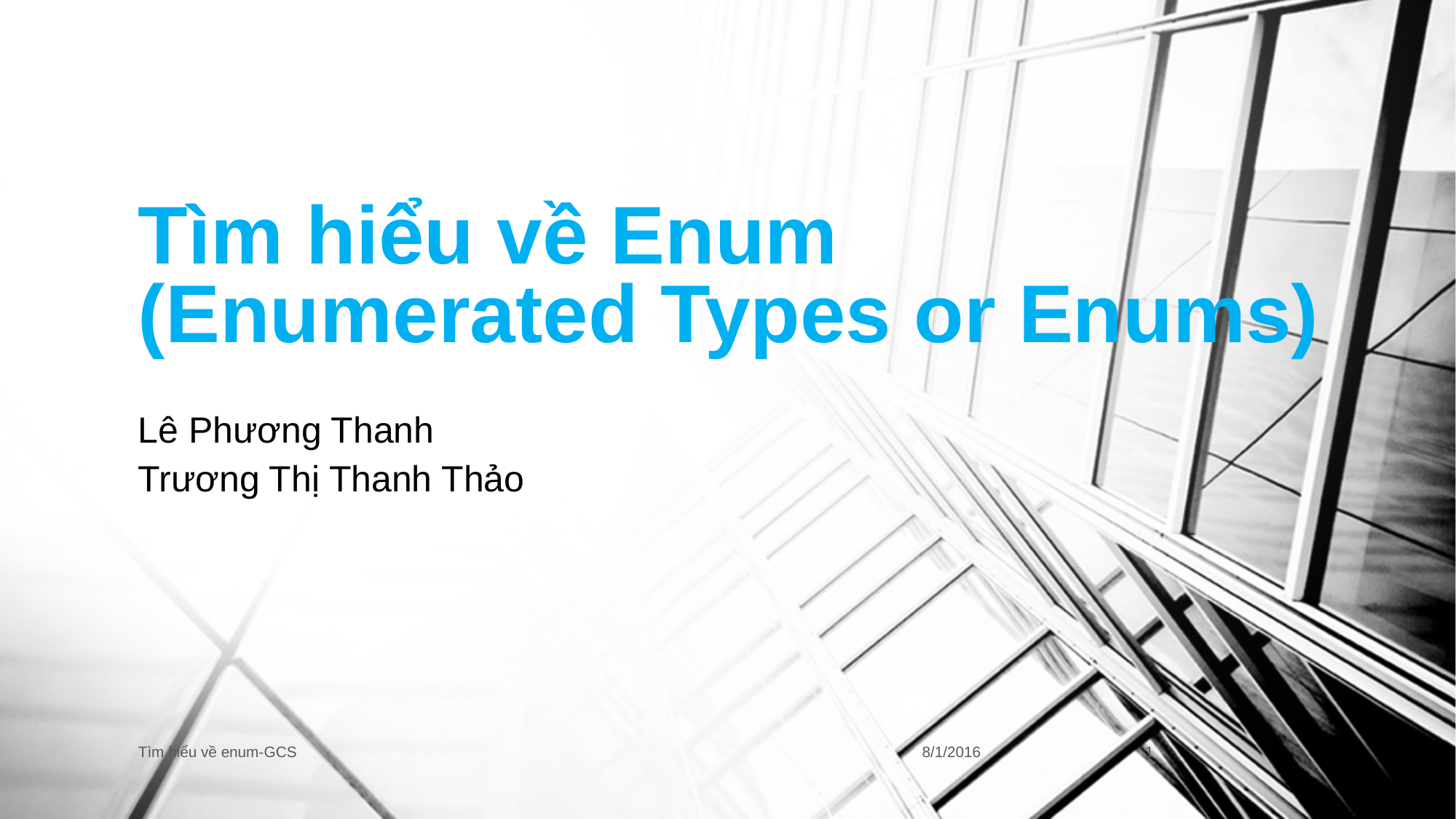

# Tìm hiểu về Enum (Enumerated Types or Enums)
Lê Phương Thanh
Trương Thị Thanh Thảo
Tìm hiểu về enum-GCS
8/1/2016
1